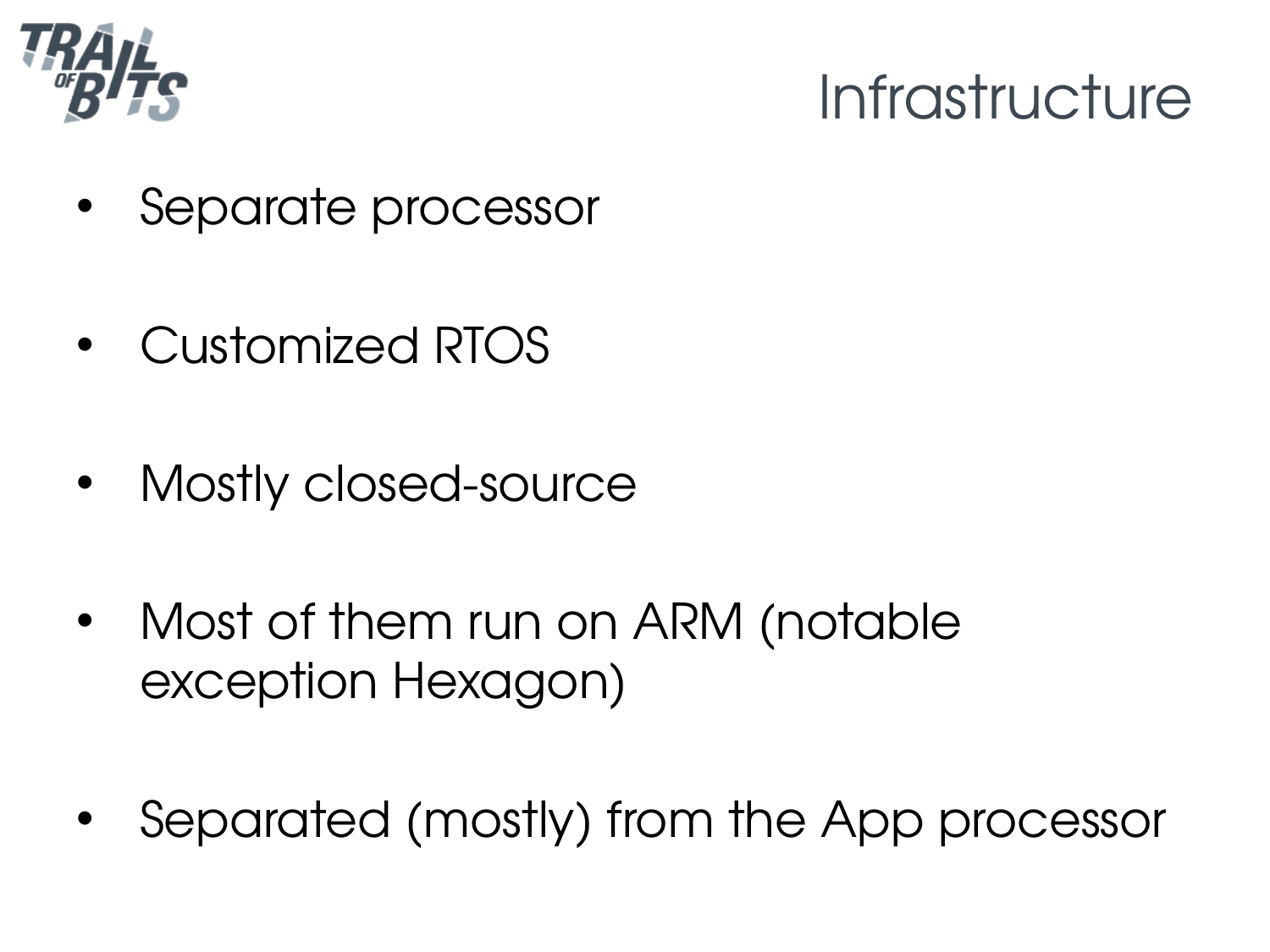

# Infrastructure
Separate processor

Customized RTOS

Mostly closed-source

Most of them run on ARM (notable exception Hexagon)

Separated (mostly) from the App processor